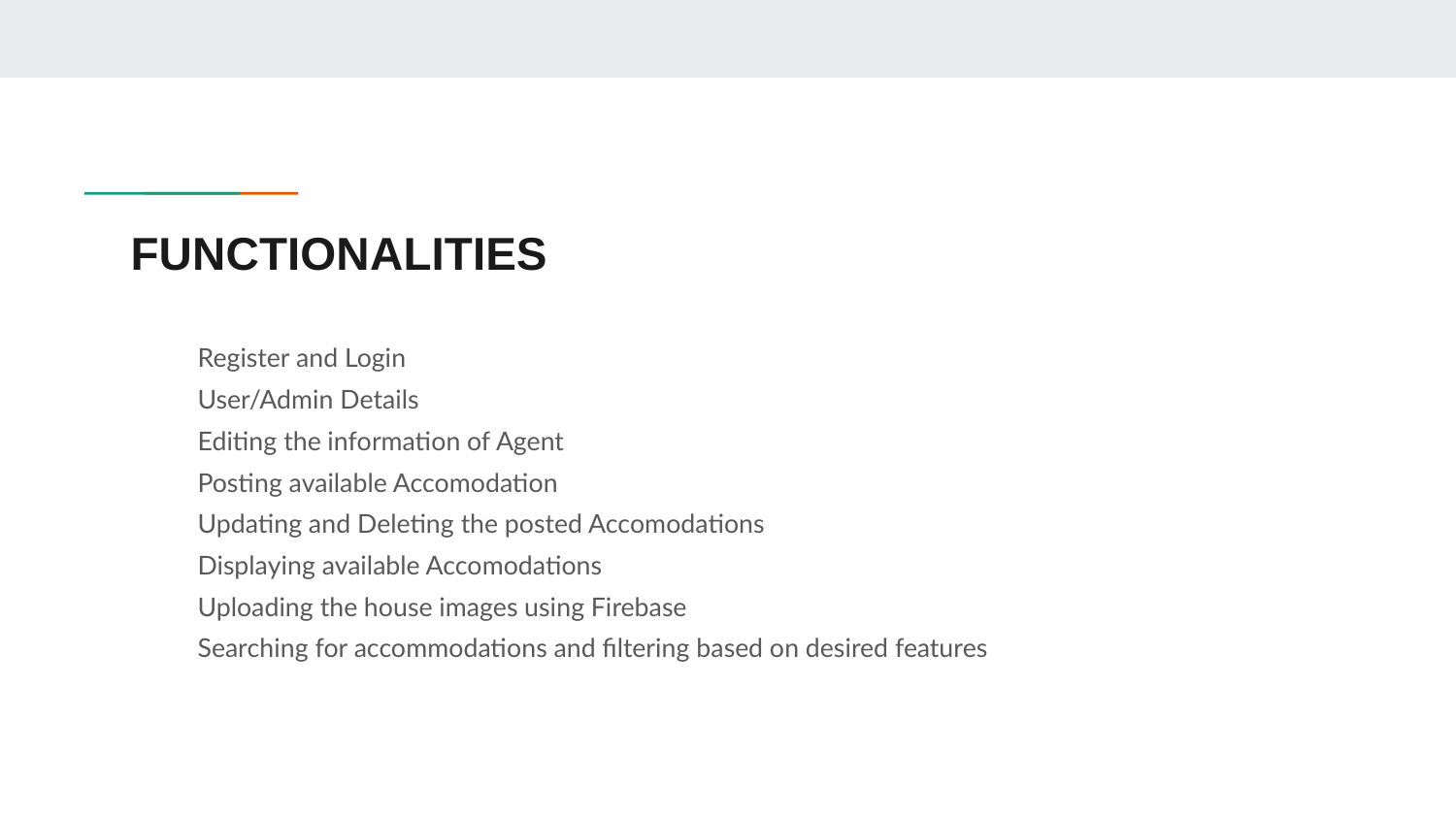

# FUNCTIONALITIES
Register and Login
User/Admin Details
Editing the information of Agent
Posting available Accomodation
Updating and Deleting the posted Accomodations
Displaying available Accomodations
Uploading the house images using Firebase
Searching for accommodations and filtering based on desired features